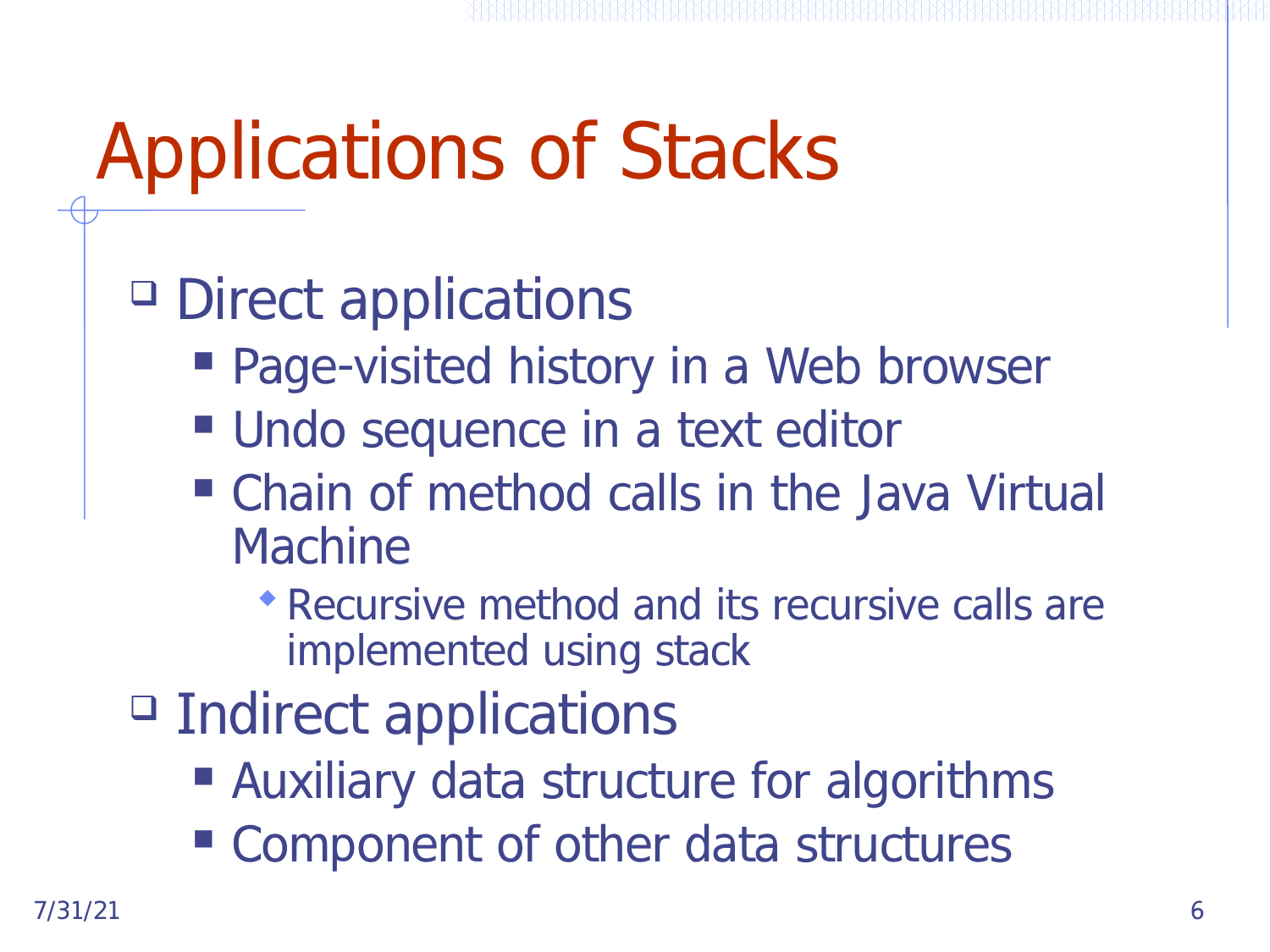

# Applications of Stacks
Direct applications
Page-visited history in a Web browser
Undo sequence in a text editor
Chain of method calls in the Java Virtual Machine
Recursive method and its recursive calls are implemented using stack
Indirect applications
Auxiliary data structure for algorithms
Component of other data structures
7/31/21
6